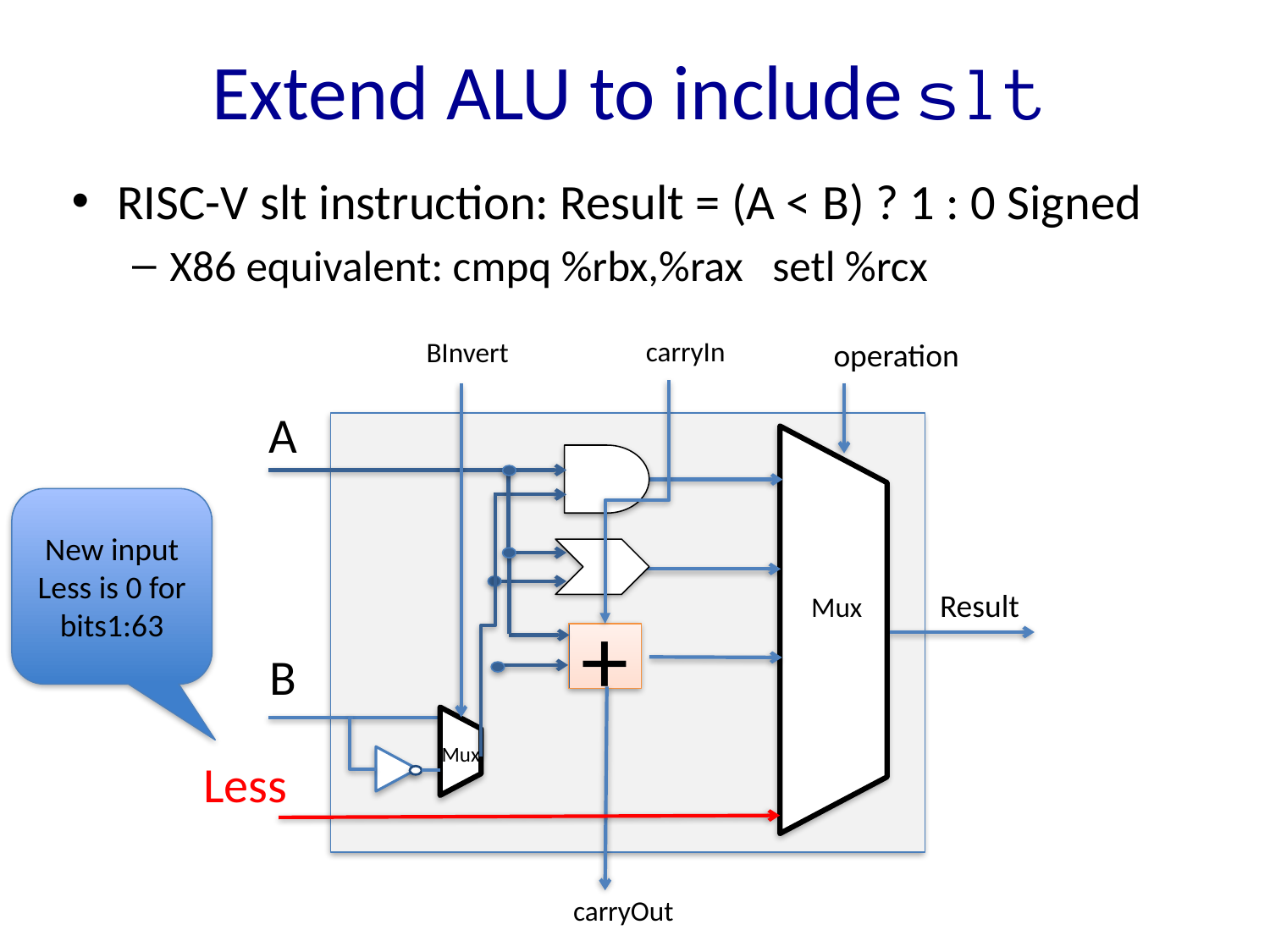

# Extend ALU to include slt
RISC-V slt instruction: Result = (A < B) ? 1 : 0 Signed
X86 equivalent: cmpq %rbx,%rax   setl %rcx
carryIn
BInvert
operation
A

Result
Mux
+
B

Mux
Less

carryOut
New input Less is 0 for bits1:63